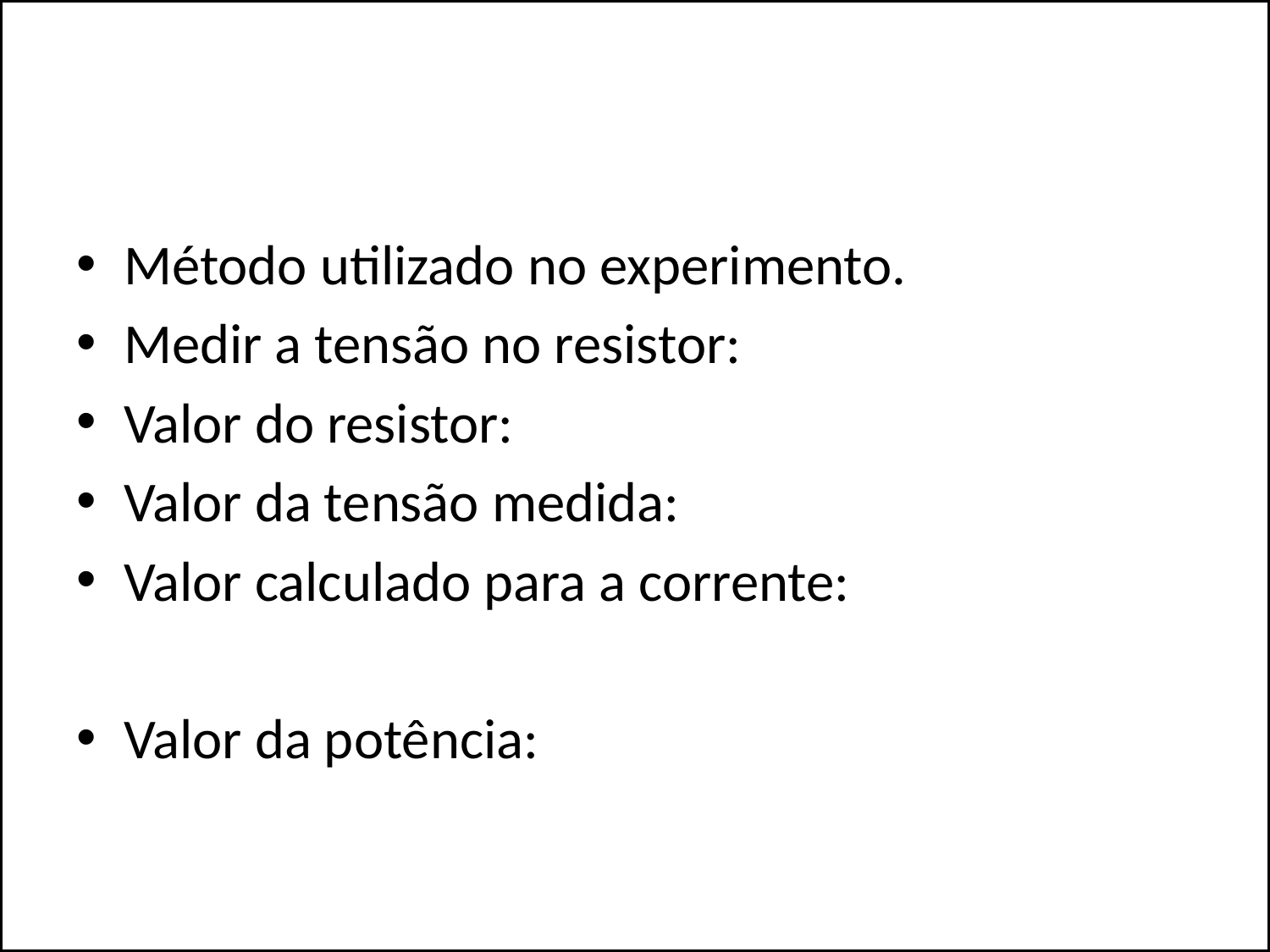

#
Método utilizado no experimento.
Medir a tensão no resistor:
Valor do resistor:
Valor da tensão medida:
Valor calculado para a corrente:

Valor da potência: